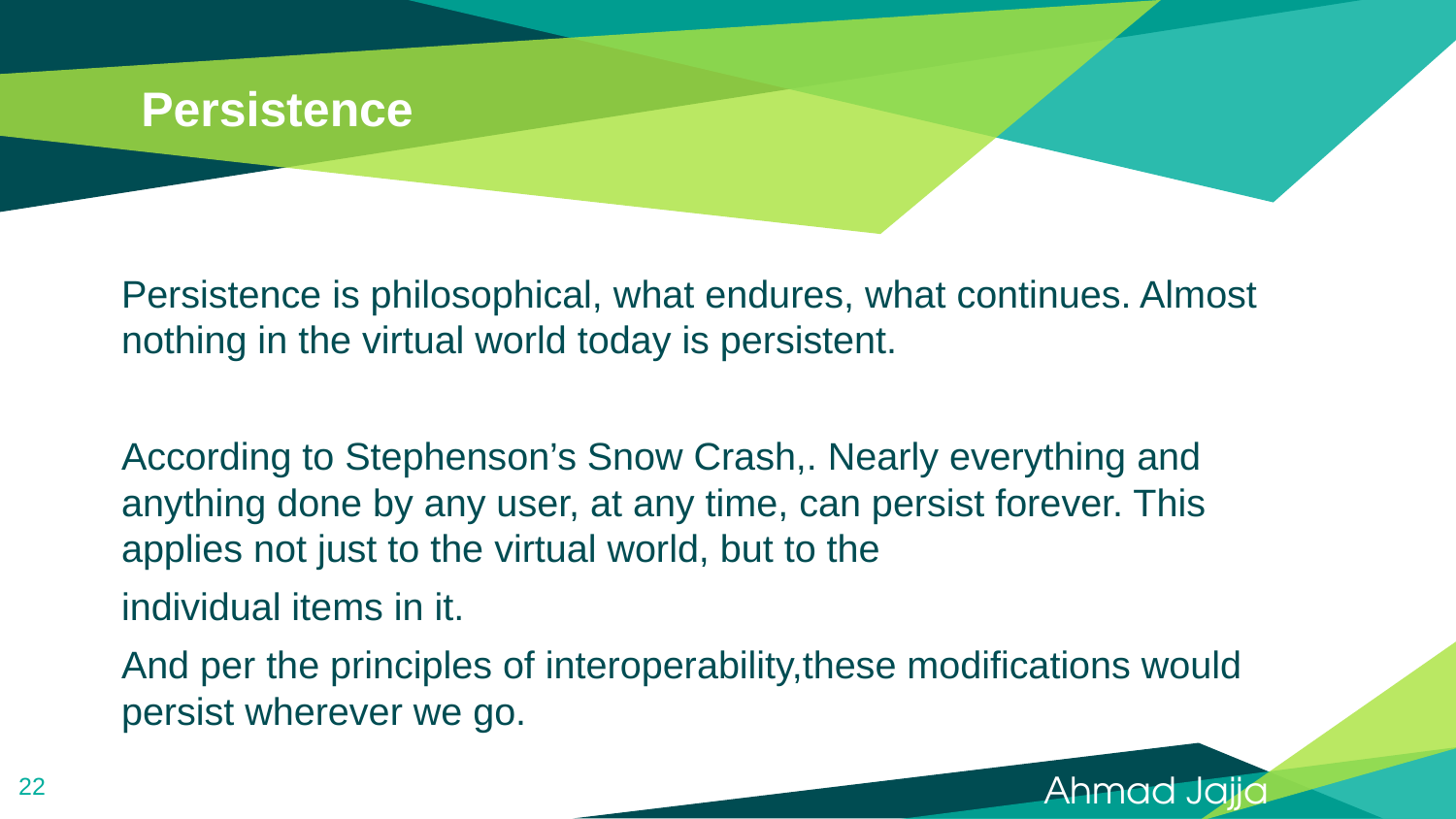

# Persistence
Persistence is philosophical, what endures, what continues. Almost nothing in the virtual world today is persistent.

According to Stephenson’s Snow Crash,. Nearly everything and anything done by any user, at any time, can persist forever. This applies not just to the virtual world, but to the
individual items in it.
And per the principles of interoperability,these modifications would persist wherever we go.

22
 Ahmad Jajja